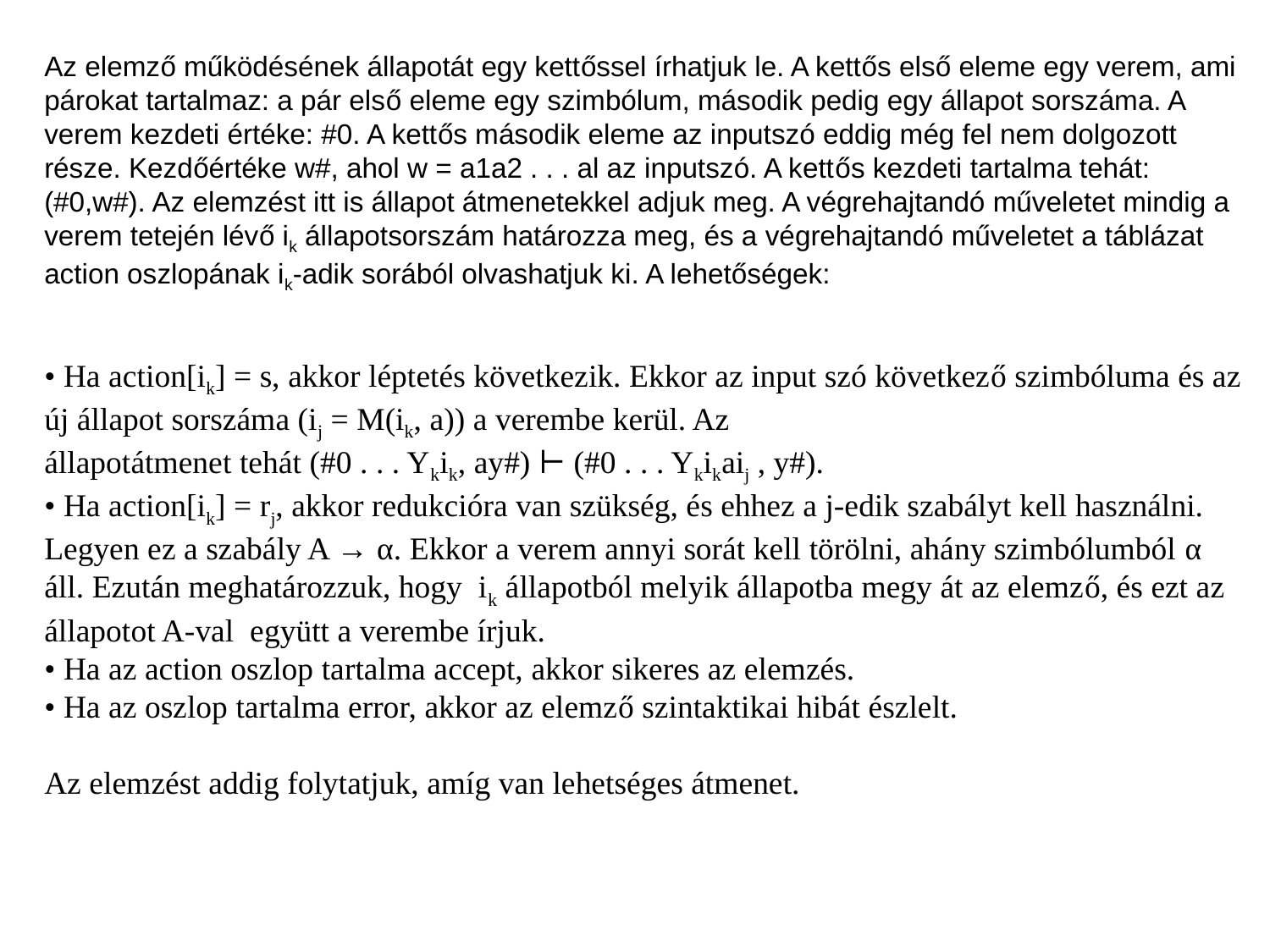

Az elemző működésének állapotát egy kettőssel írhatjuk le. A kettős első eleme egy verem, ami párokat tartalmaz: a pár első eleme egy szimbólum, második pedig egy állapot sorszáma. A verem kezdeti értéke: #0. A kettős második eleme az inputszó eddig még fel nem dolgozott része. Kezdőértéke w#, ahol w = a1a2 . . . al az inputszó. A kettős kezdeti tartalma tehát: (#0,w#). Az elemzést itt is állapot átmenetekkel adjuk meg. A végrehajtandó műveletet mindig a verem tetején lévő ik állapotsorszám határozza meg, és a végrehajtandó műveletet a táblázat action oszlopának ik-adik sorából olvashatjuk ki. A lehetőségek:
• Ha action[ik] = s, akkor léptetés következik. Ekkor az input szó következő szimbóluma és az új állapot sorszáma (ij = M(ik, a)) a verembe kerül. Az
állapotátmenet tehát (#0 . . . Ykik, ay#) ⊢ (#0 . . . Ykikaij , y#).
• Ha action[ik] = rj, akkor redukcióra van szükség, és ehhez a j-edik szabályt kell használni. Legyen ez a szabály A → α. Ekkor a verem annyi sorát kell törölni, ahány szimbólumból α áll. Ezután meghatározzuk, hogy  ik állapotból melyik állapotba megy át az elemző, és ezt az állapotot A-val  együtt a verembe írjuk.
• Ha az action oszlop tartalma accept, akkor sikeres az elemzés.
• Ha az oszlop tartalma error, akkor az elemző szintaktikai hibát észlelt.

Az elemzést addig folytatjuk, amíg van lehetséges átmenet.